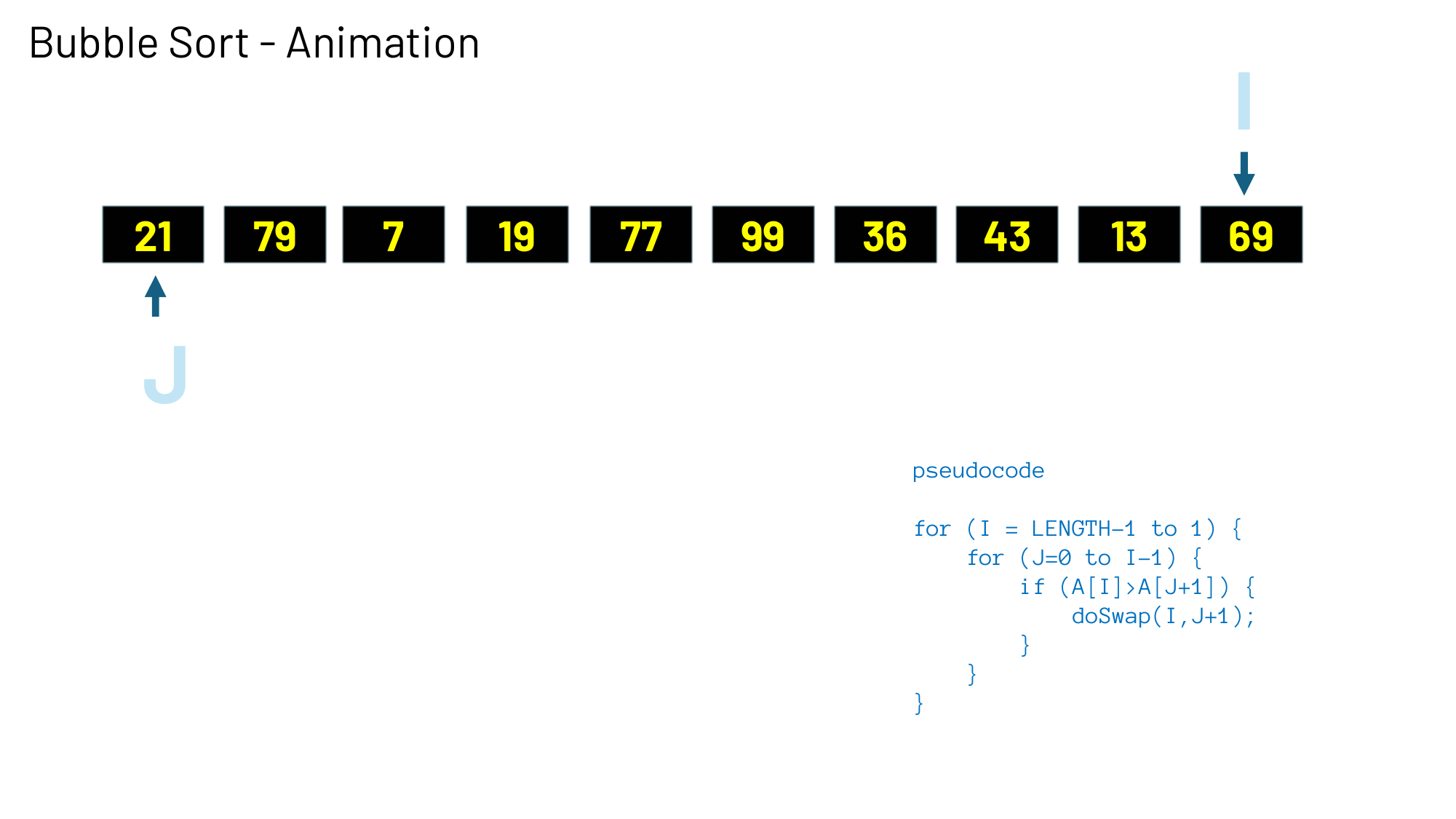

Bubble Sort - Animation
I
21
79
7
19
77
99
36
43
13
69
J
pseudocode

for (I = LENGTH-1 to 1) {
    for (J=0 to I-1) {
        if (A[I]>A[J+1]) {
            doSwap(I,J+1);
        }
    }
}